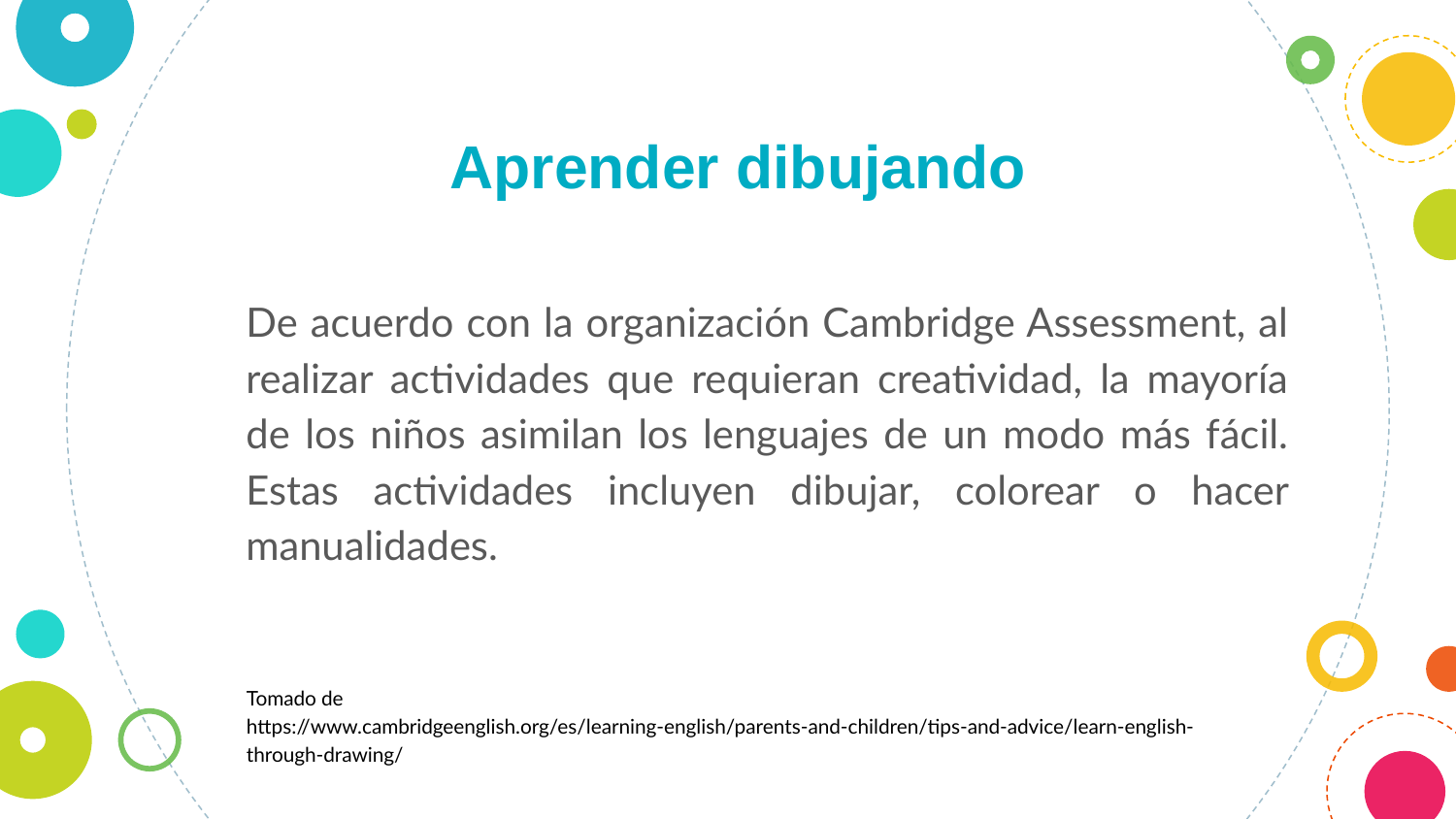

Aprender dibujando
De acuerdo con la organización Cambridge Assessment, al realizar actividades que requieran creatividad, la mayoría de los niños asimilan los lenguajes de un modo más fácil. Estas actividades incluyen dibujar, colorear o hacer manualidades.

Tomado de
https://www.cambridgeenglish.org/es/learning-english/parents-and-children/tips-and-advice/learn-english-through-drawing/